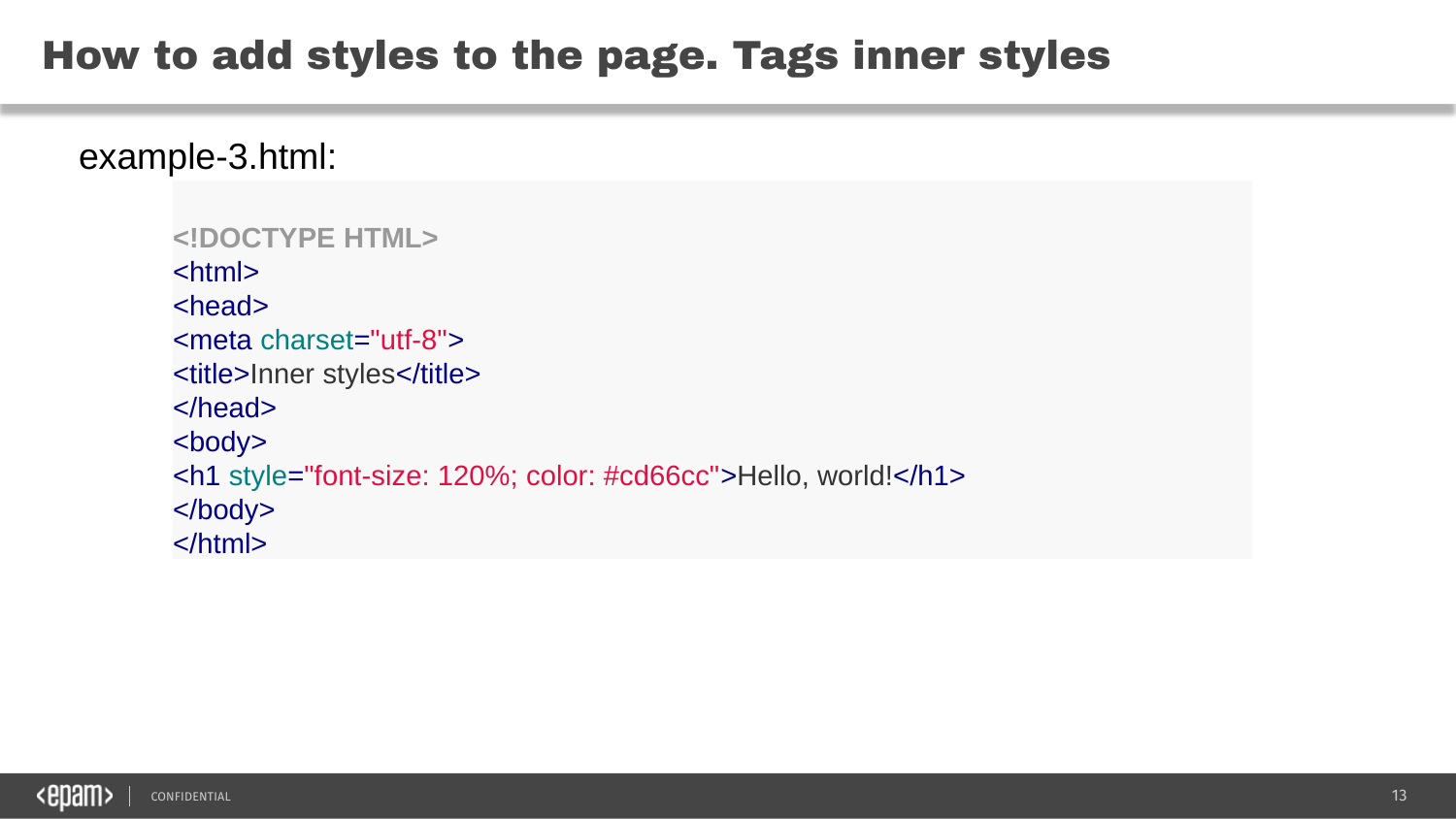

# How to add styles to the page. Tags inner styles
example-3.html:

<!DOCTYPE HTML>
<html>
<head>
<meta charset="utf-8">
<title>Inner styles</title>
</head>
<body>
<h1 style="font-size: 120%; color: #cd66cc">Hello, world!</h1>
</body>
</html>
13
CONFIDENTIAL